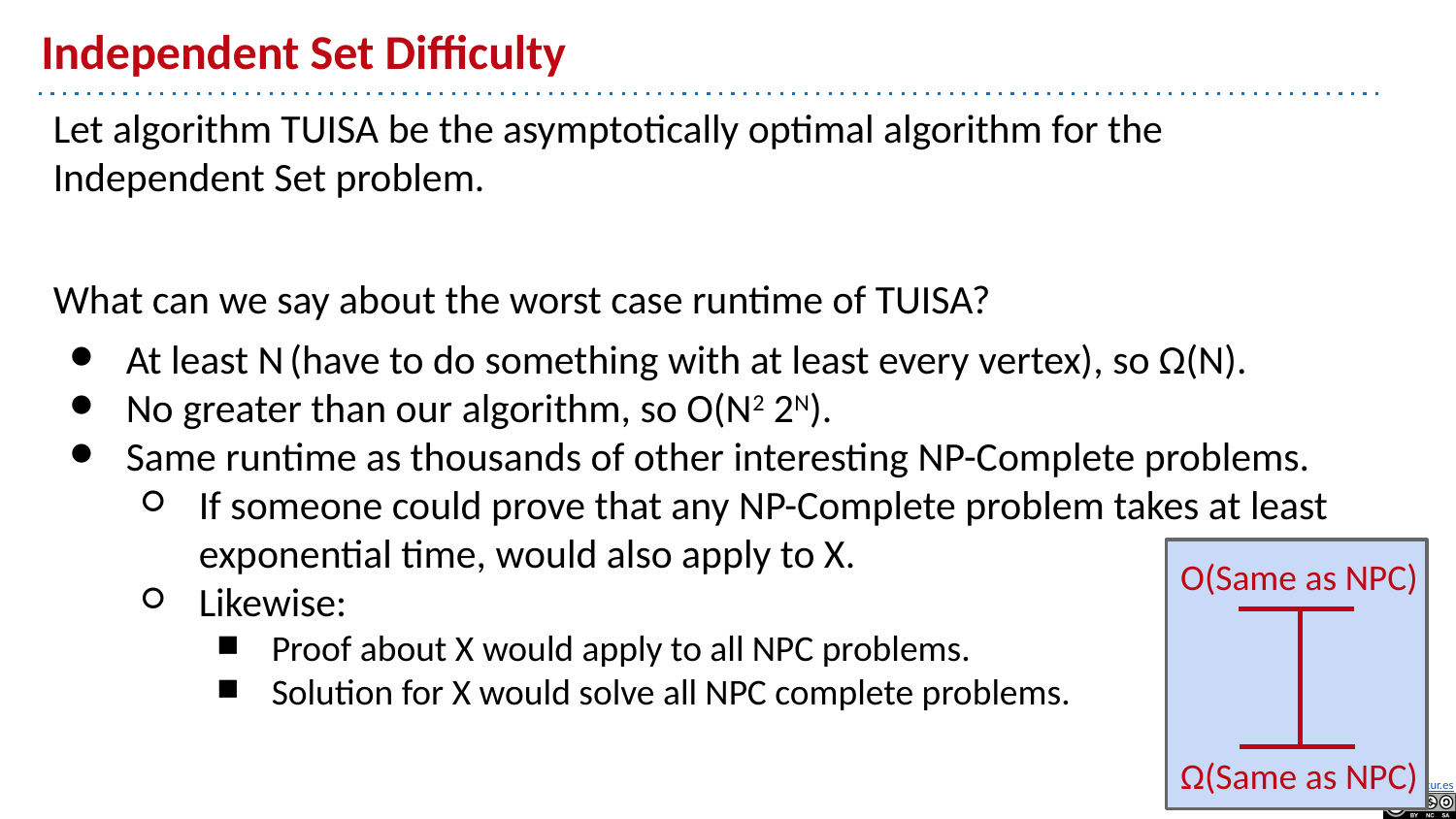

# Independent Set Difficulty
Let algorithm TUISA be the asymptotically optimal algorithm for the Independent Set problem.

What can we say about the worst case runtime of TUISA?
At least N (have to do something with at least every vertex), so Ω(N).
No greater than our algorithm, so O(N2 2N).
Same runtime as thousands of other interesting NP-Complete problems.
If someone could prove that any NP-Complete problem takes at least exponential time, would also apply to X.
Likewise:
Proof about X would apply to all NPC problems.
Solution for X would solve all NPC complete problems.
O(Same as NPC)

Ω(Same as NPC)